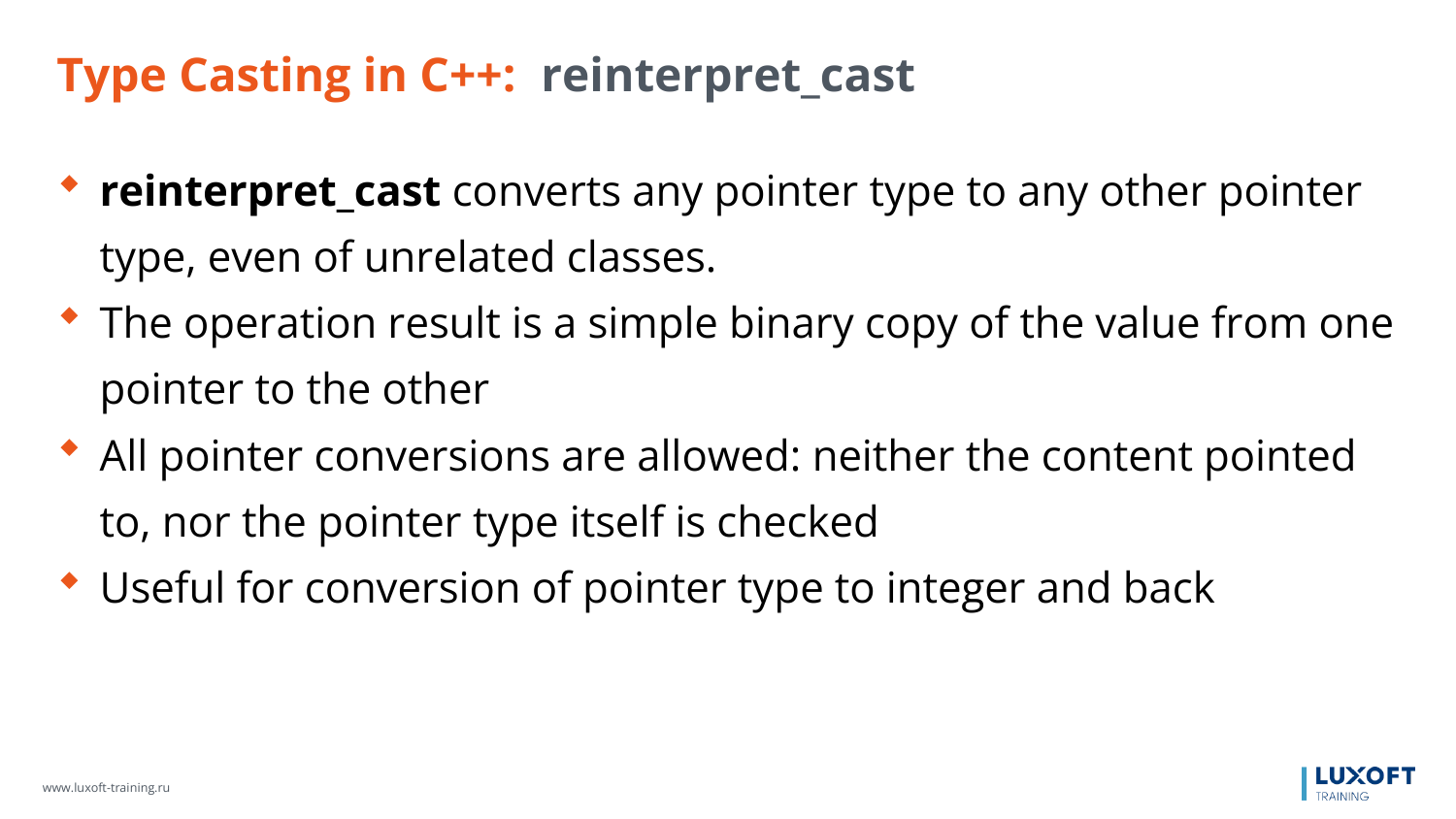

Type Casting in C++:  reinterpret_cast
reinterpret_cast converts any pointer type to any other pointer type, even of unrelated classes.
The operation result is a simple binary copy of the value from one pointer to the other
All pointer conversions are allowed: neither the content pointed to, nor the pointer type itself is checked
Useful for conversion of pointer type to integer and back